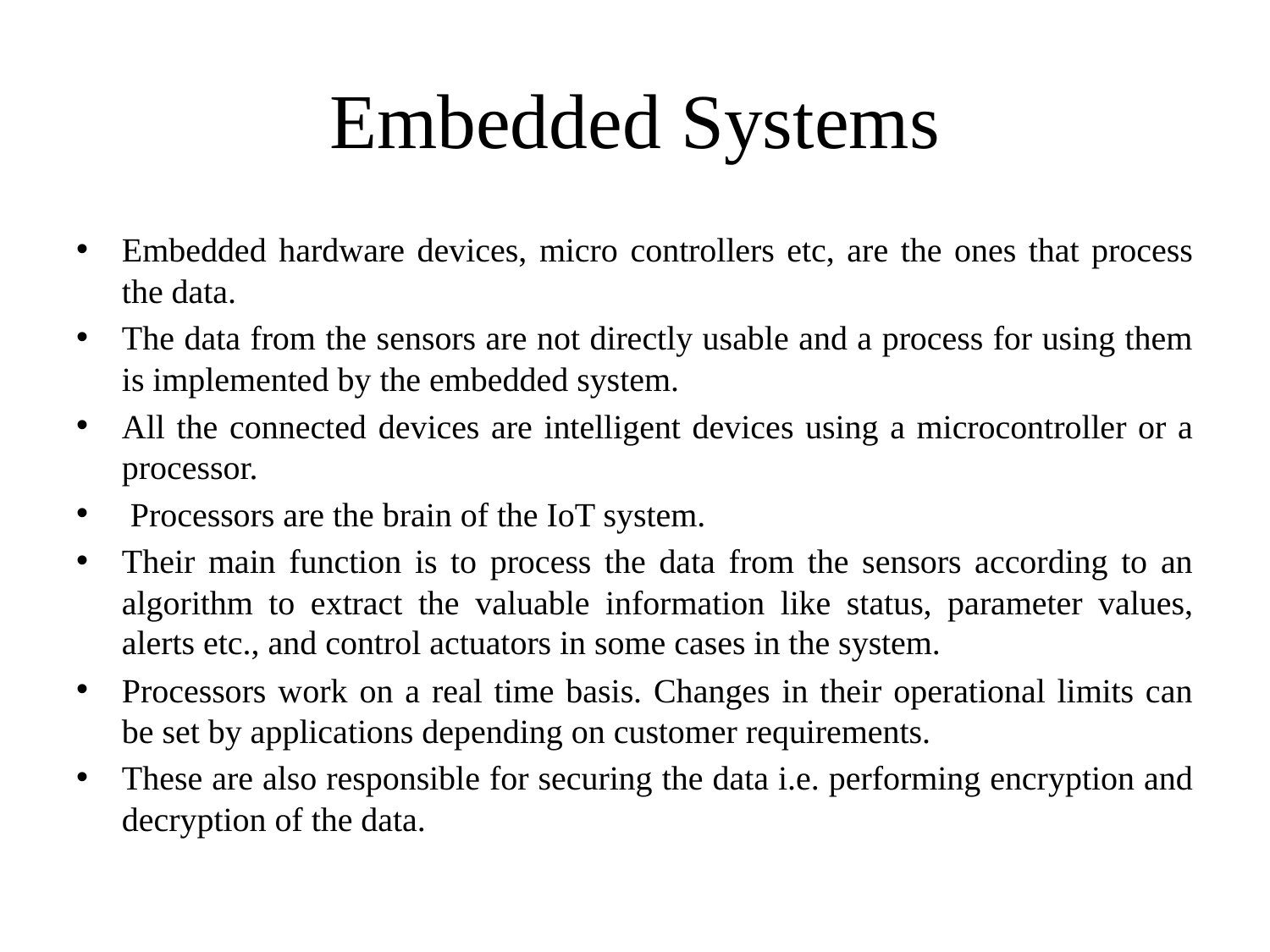

# Embedded Systems
Embedded hardware devices, micro controllers etc, are the ones that process the data.
The data from the sensors are not directly usable and a process for using them is implemented by the embedded system.
All the connected devices are intelligent devices using a microcontroller or a processor.
 Processors are the brain of the IoT system.
Their main function is to process the data from the sensors according to an algorithm to extract the valuable information like status, parameter values, alerts etc., and control actuators in some cases in the system.
Processors work on a real time basis. Changes in their operational limits can be set by applications depending on customer requirements.
These are also responsible for securing the data i.e. performing encryption and decryption of the data.